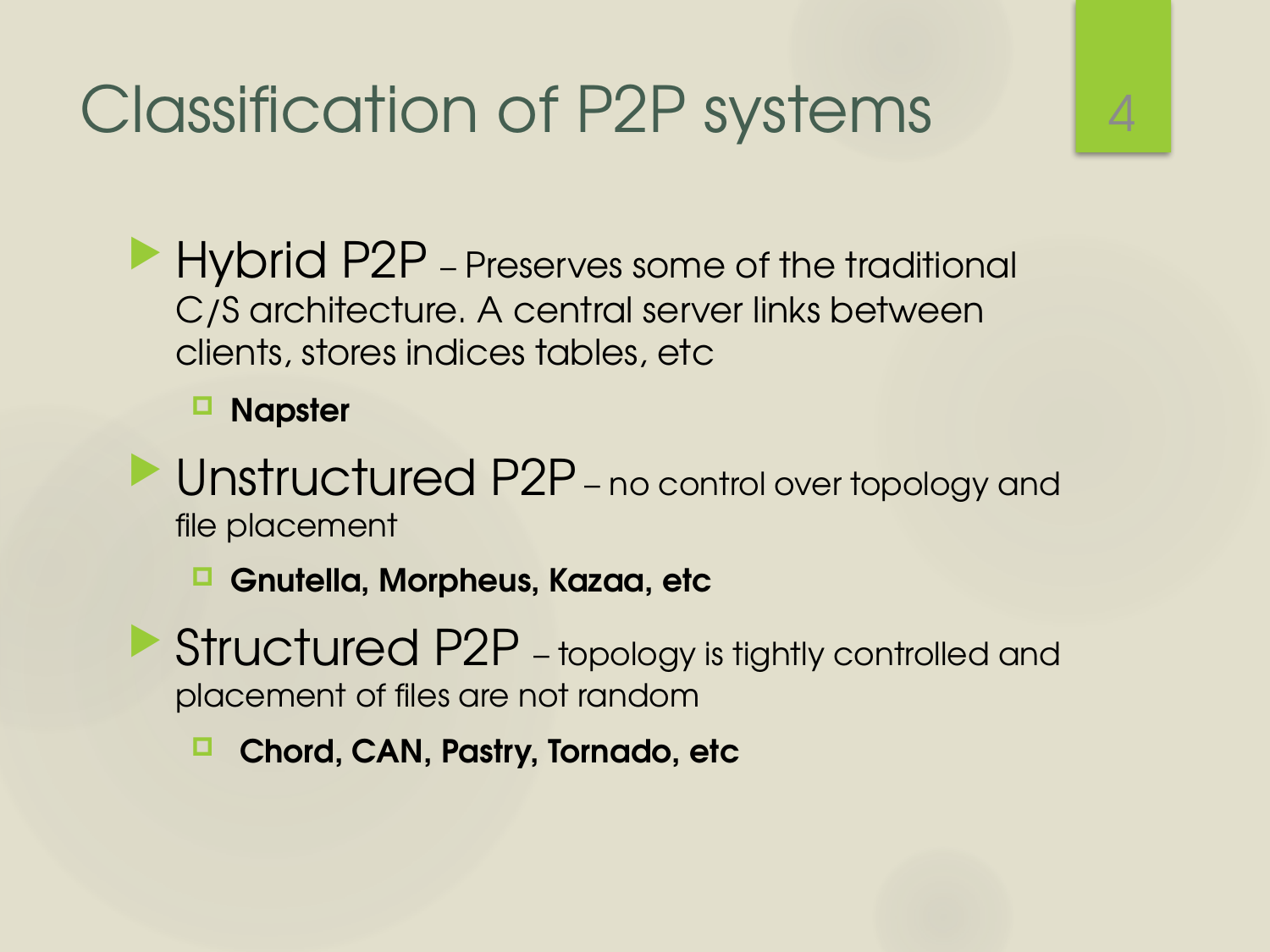

4
# Classification of P2P systems

Hybrid P2P – Preserves some of the traditional C/S architecture. A central server links between clients, stores indices tables, etc
Napster
Unstructured P2P – no control over topology and file placement
Gnutella, Morpheus, Kazaa, etc
Structured P2P – topology is tightly controlled and placement of files are not random
 Chord, CAN, Pastry, Tornado, etc